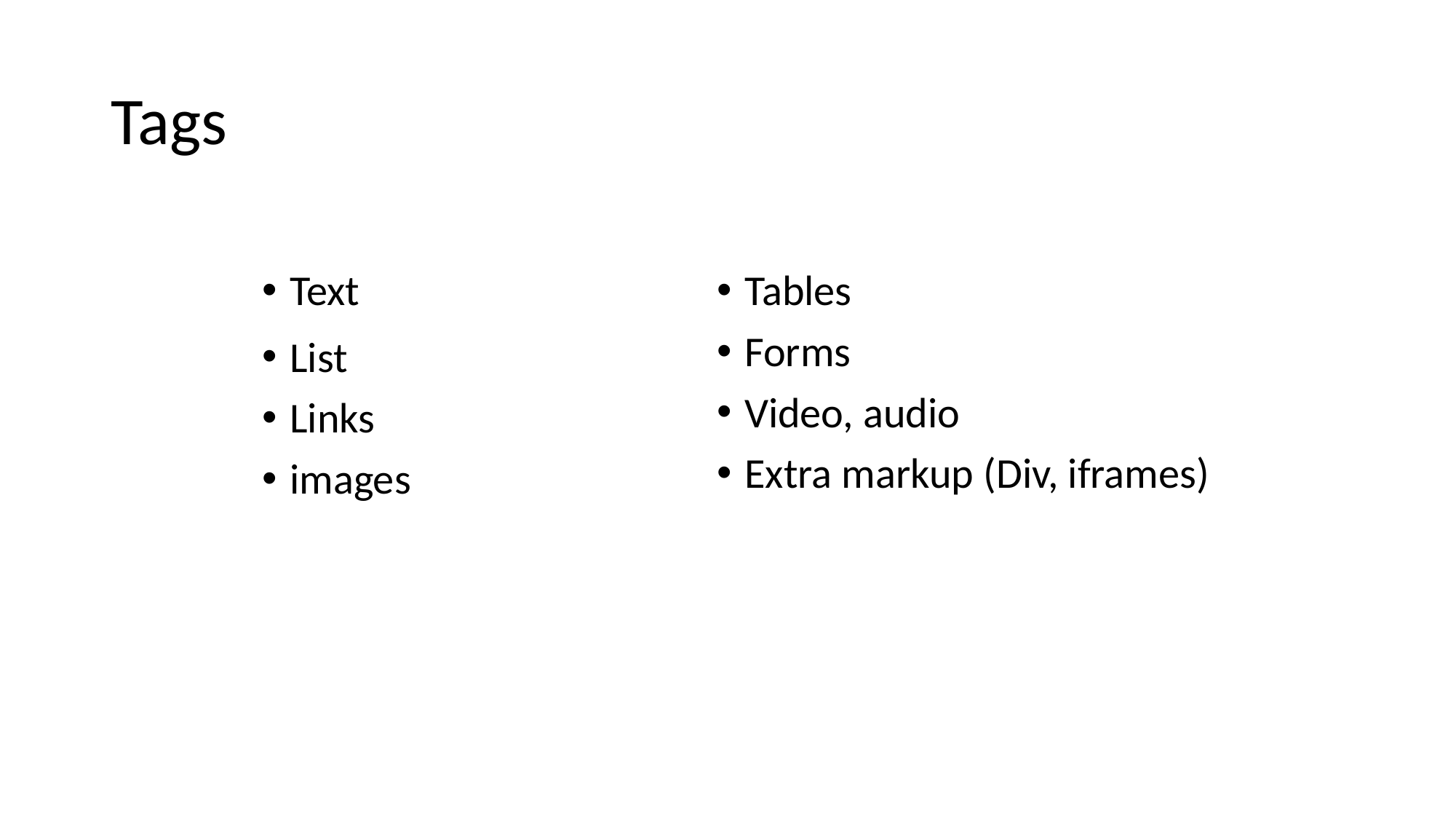

# Tags
Text
List
Links
images
Tables
Forms
Video, audio
Extra markup (Div, iframes)